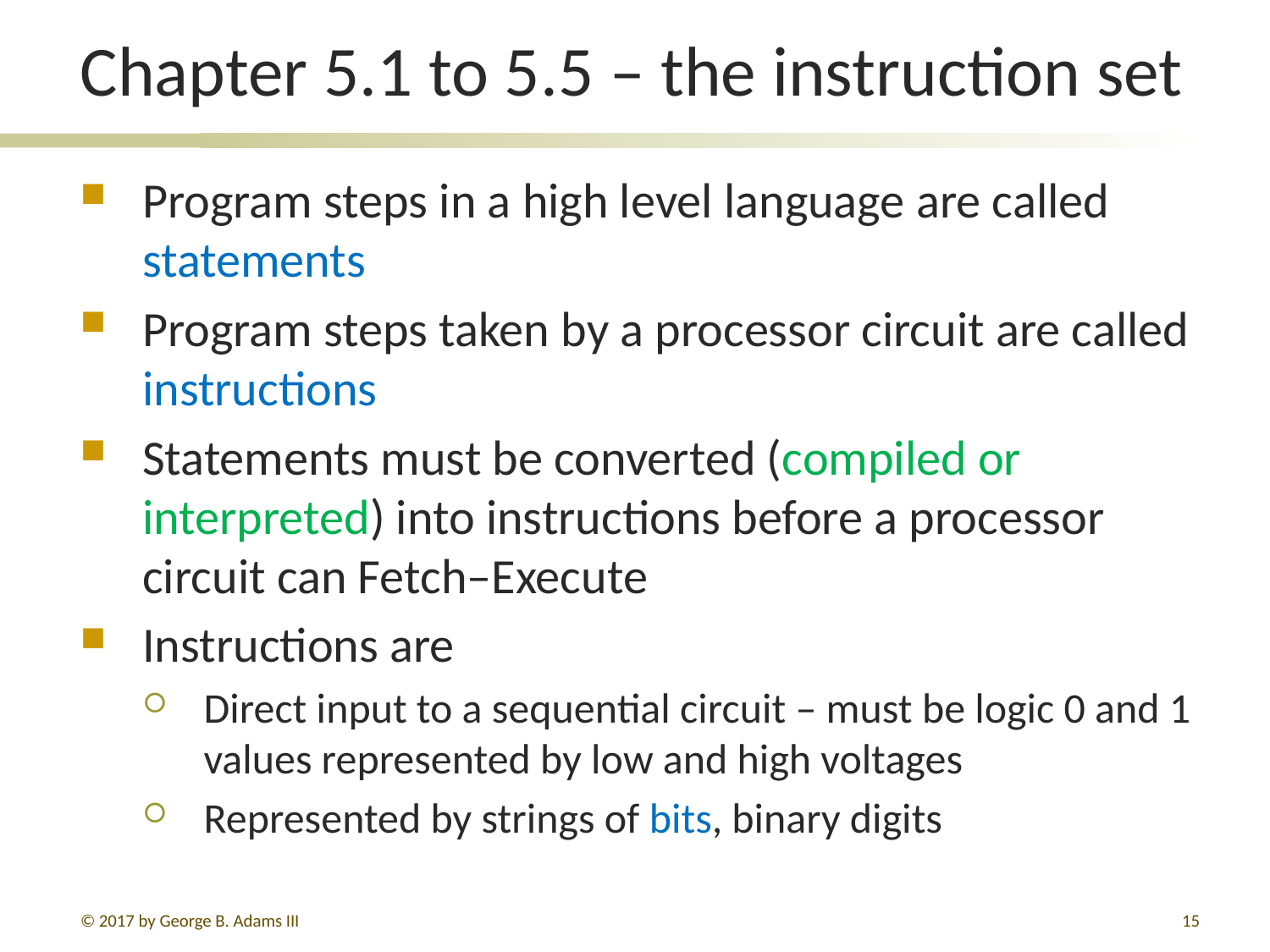

# Chapter 5.1 to 5.5 – the instruction set
Program steps in a high level language are called statements
Program steps taken by a processor circuit are called instructions
Statements must be converted (compiled or interpreted) into instructions before a processor circuit can Fetch–Execute
Instructions are
Direct input to a sequential circuit – must be logic 0 and 1 values represented by low and high voltages
Represented by strings of bits, binary digits
© 2017 by George B. Adams III
15